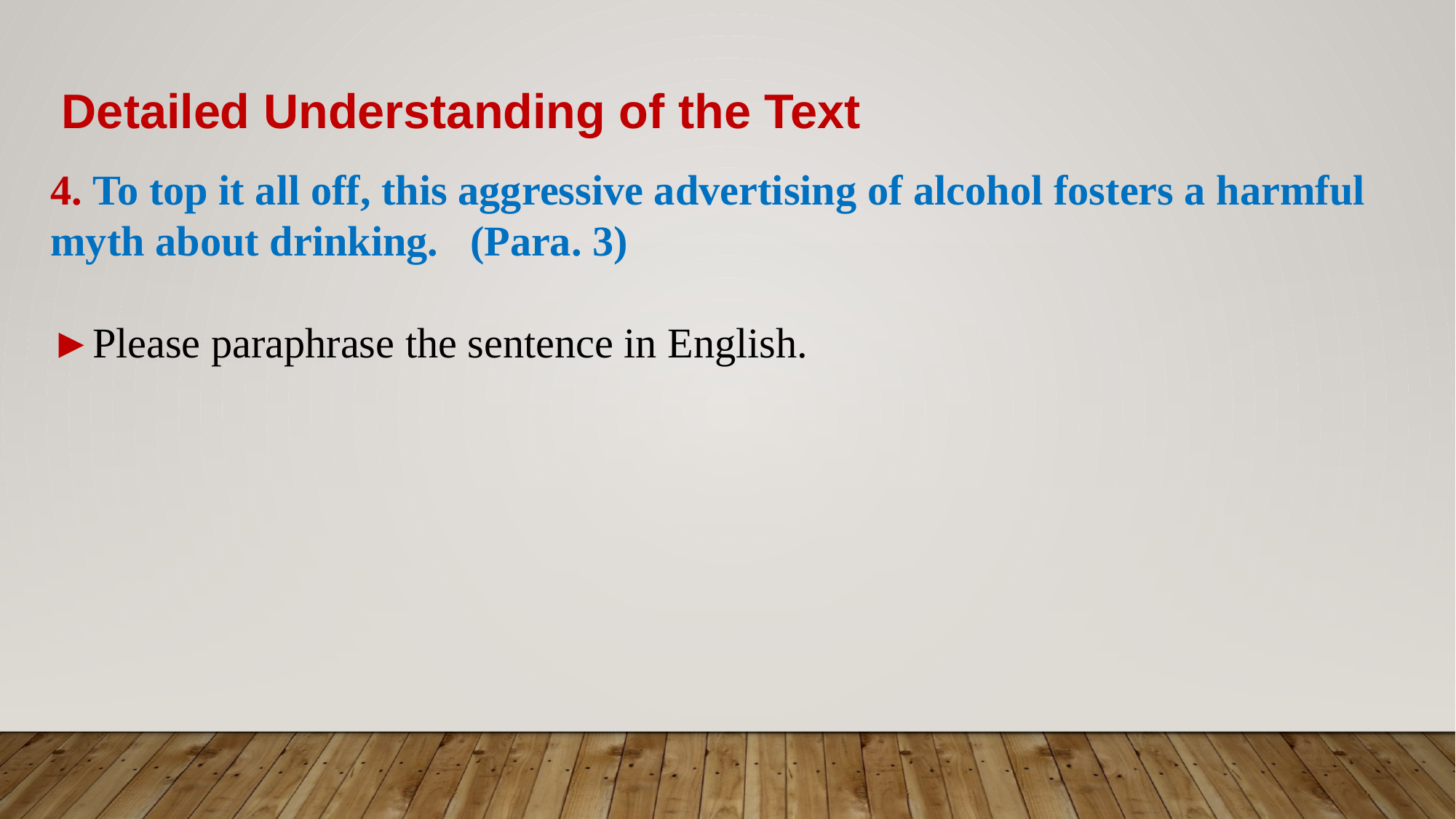

Detailed Understanding of the Text
4. To top it all off, this aggressive advertising of alcohol fosters a harmful myth about drinking.   (Para. 3)

►Please paraphrase the sentence in English.